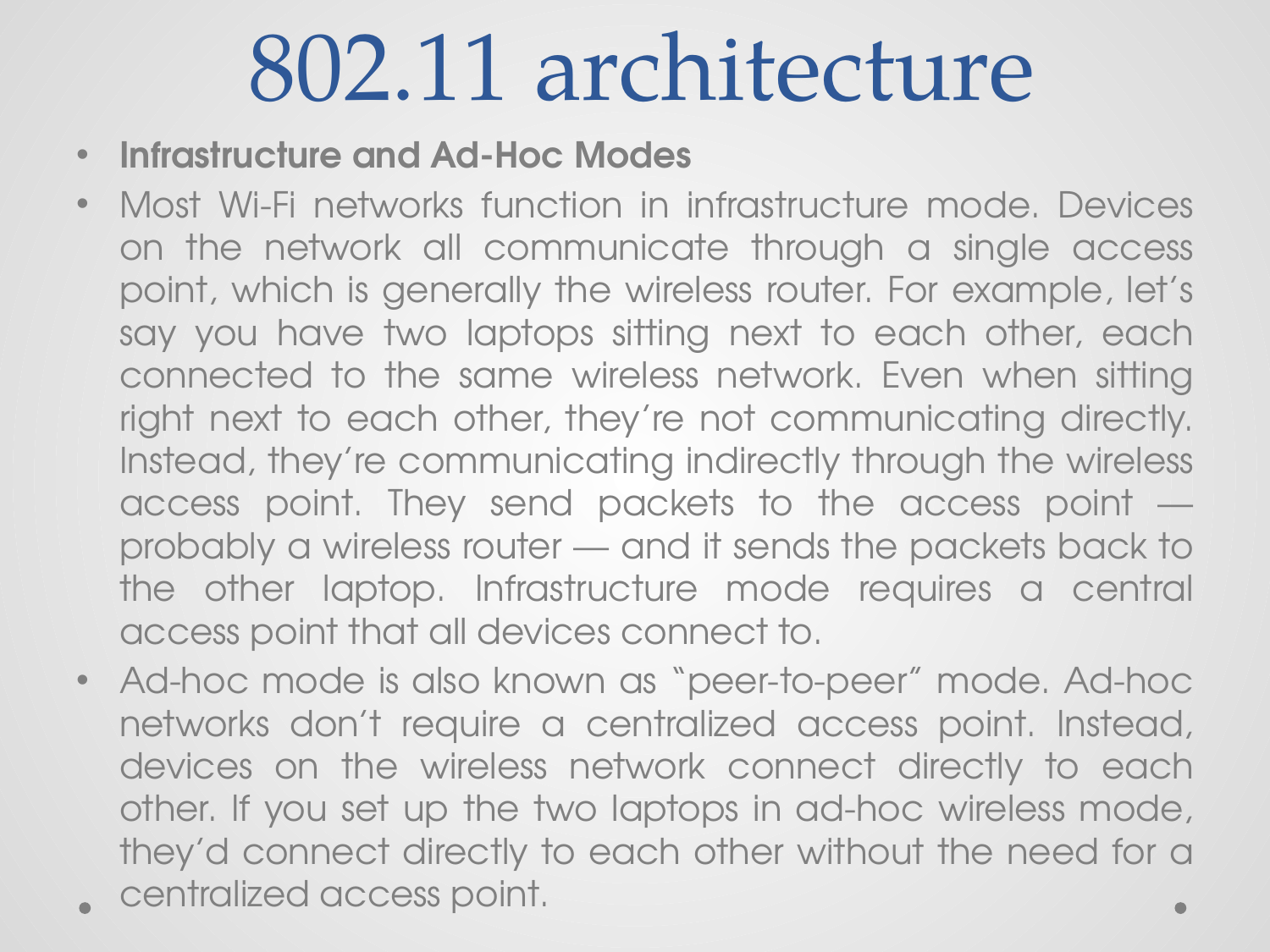

# 802.11 architecture
Infrastructure and Ad-Hoc Modes
Most Wi-Fi networks function in infrastructure mode. Devices on the network all communicate through a single access point, which is generally the wireless router. For example, let’s say you have two laptops sitting next to each other, each connected to the same wireless network. Even when sitting right next to each other, they’re not communicating directly. Instead, they’re communicating indirectly through the wireless access point. They send packets to the access point — probably a wireless router — and it sends the packets back to the other laptop. Infrastructure mode requires a central access point that all devices connect to.
Ad-hoc mode is also known as “peer-to-peer” mode. Ad-hoc networks don’t require a centralized access point. Instead, devices on the wireless network connect directly to each other. If you set up the two laptops in ad-hoc wireless mode, they’d connect directly to each other without the need for a centralized access point.